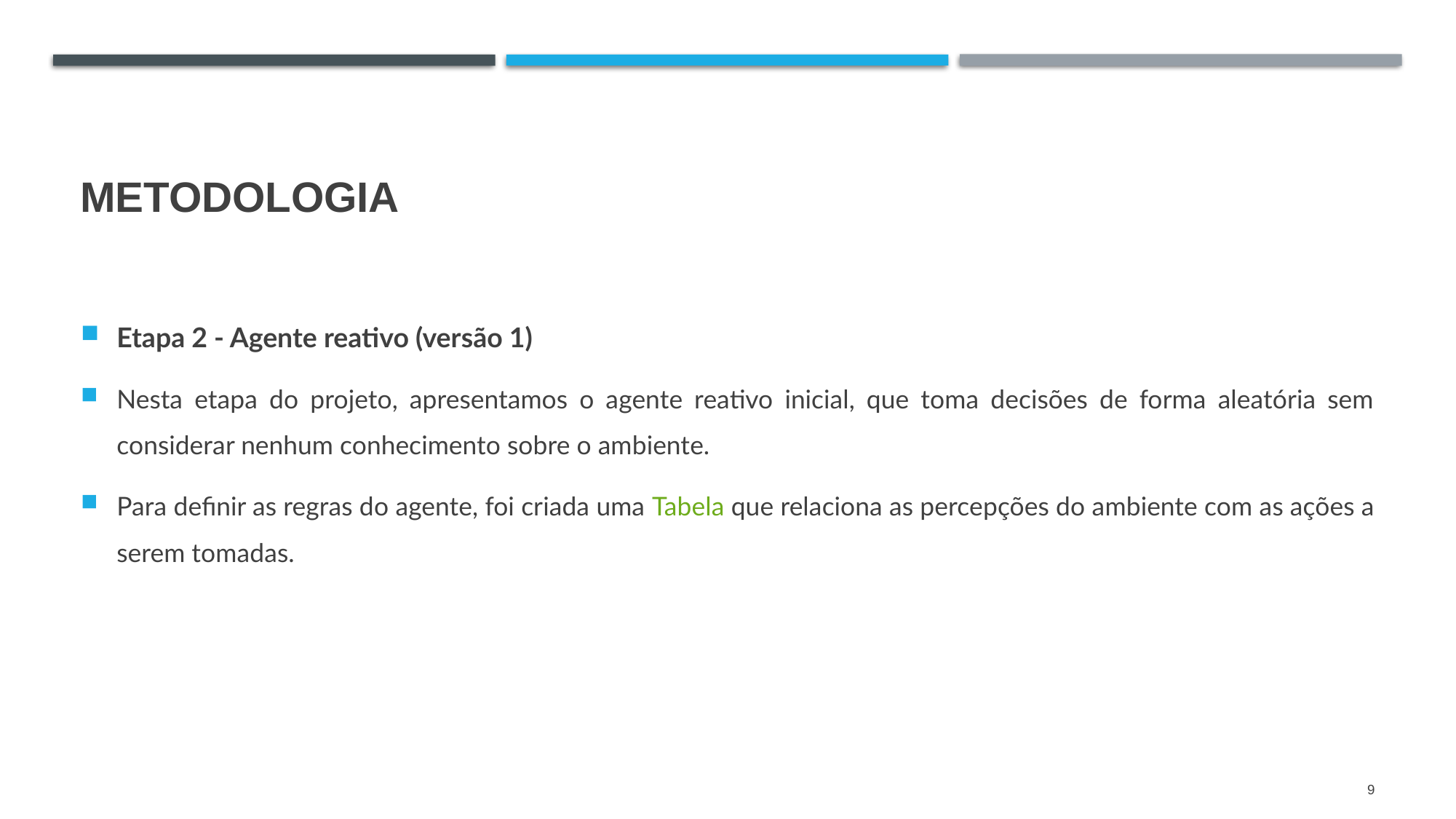

# METODOLOGIA
Etapa 2 - Agente reativo (versão 1)
Nesta etapa do projeto, apresentamos o agente reativo inicial, que toma decisões de forma aleatória sem considerar nenhum conhecimento sobre o ambiente.
Para definir as regras do agente, foi criada uma Tabela que relaciona as percepções do ambiente com as ações a serem tomadas.

9